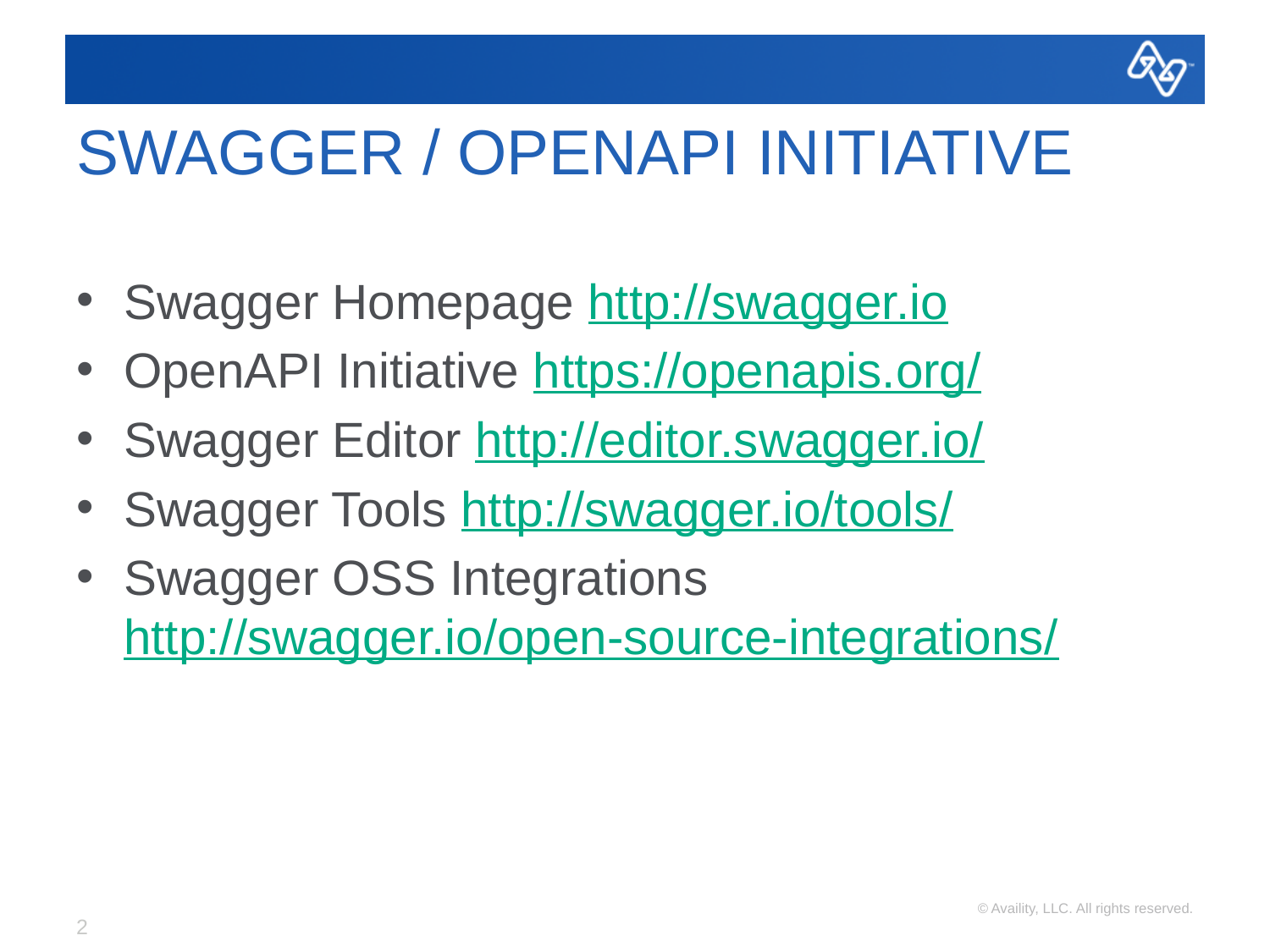

# Swagger / OpenAPI initiative
Swagger Homepage http://swagger.io
OpenAPI Initiative https://openapis.org/
Swagger Editor http://editor.swagger.io/
Swagger Tools http://swagger.io/tools/
Swagger OSS Integrations http://swagger.io/open-source-integrations/
© Availity, LLC. All rights reserved.